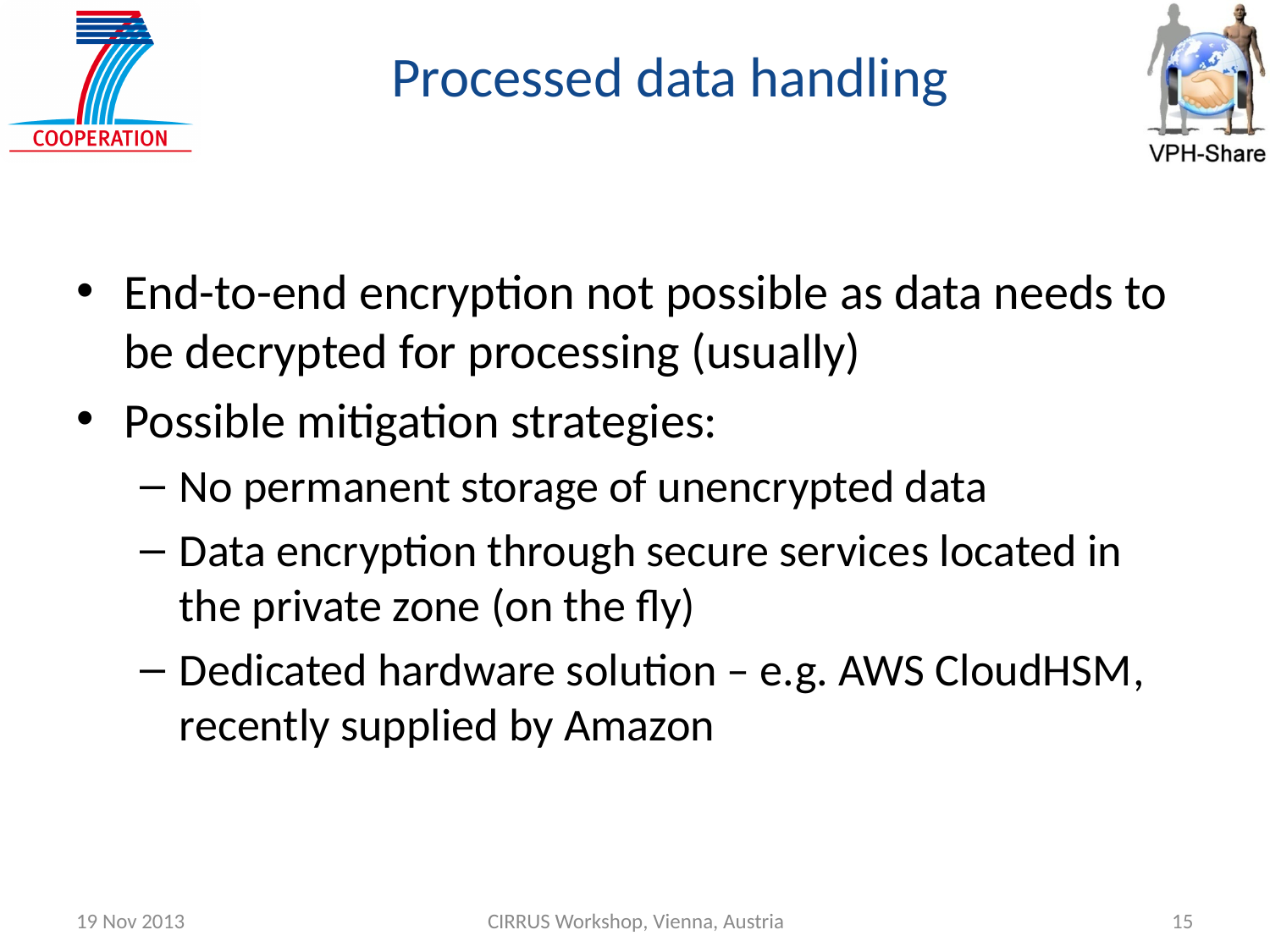

# Processed data handling

End-to-end encryption not possible as data needs to be decrypted for processing (usually)
Possible mitigation strategies:
No permanent storage of unencrypted data
Data encryption through secure services located in the private zone (on the fly)
Dedicated hardware solution – e.g. AWS CloudHSM, recently supplied by Amazon